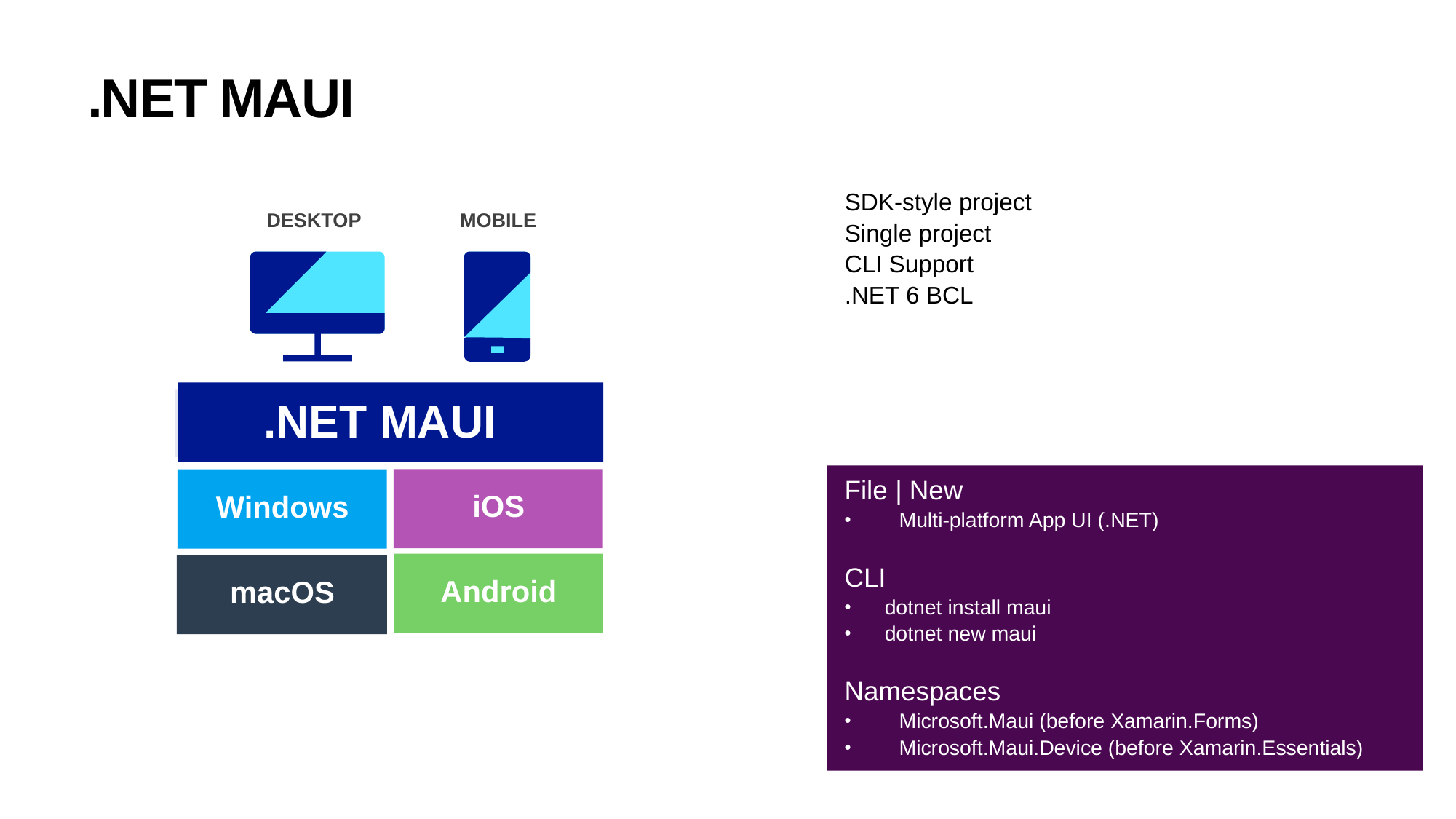

# .NET MAUI
SDK-style project
Single project
CLI Support
.NET 6 BCL

DESKTOP
MOBILE

.NET MAUI
File | New
Multi-platform App UI (.NET)

CLI
dotnet install maui
dotnet new maui

Namespaces
Microsoft.Maui (before Xamarin.Forms)
Microsoft.Maui.Device (before Xamarin.Essentials)

iOS

Windows

Android

macOS